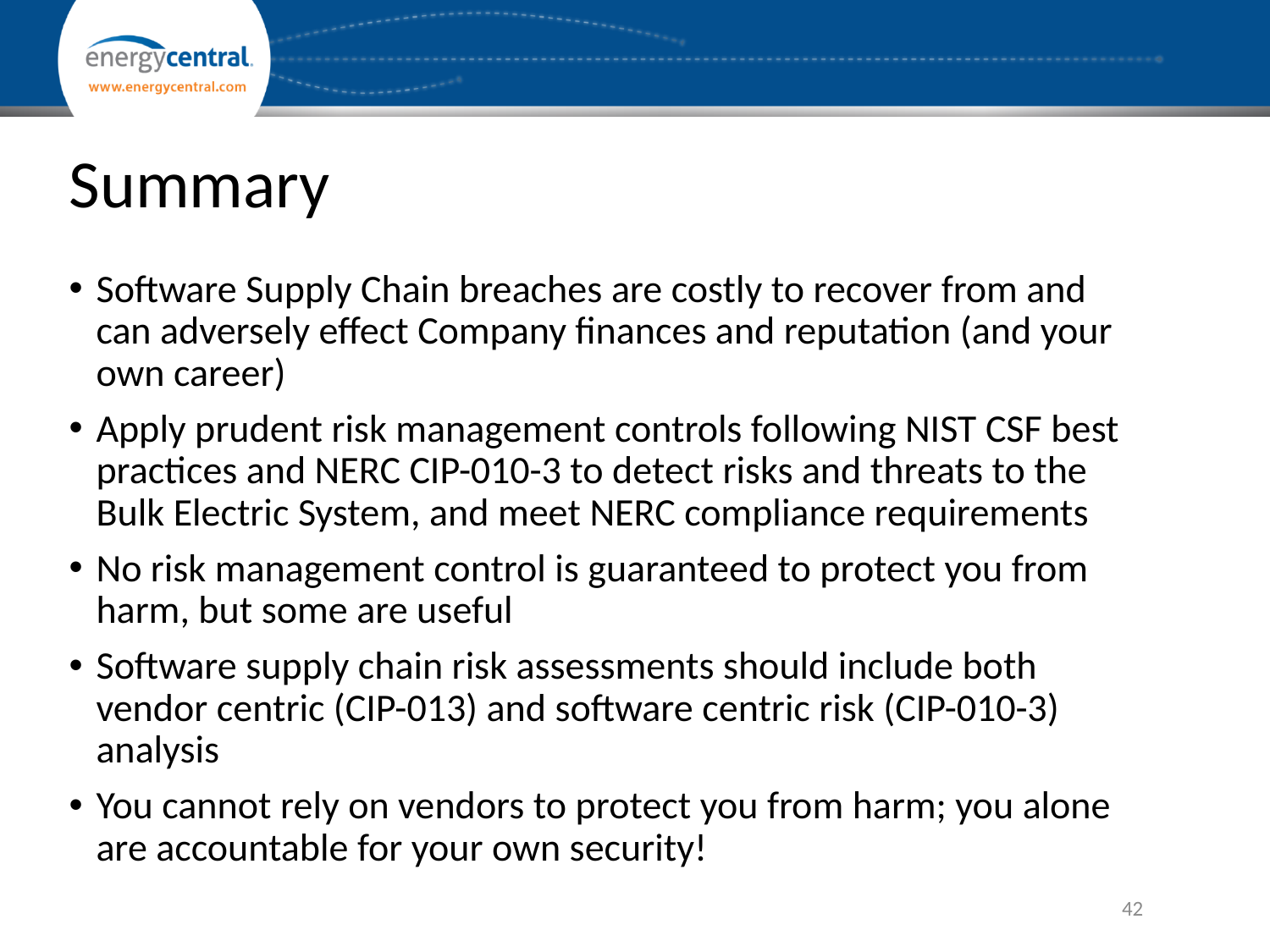

# Summary
Software Supply Chain breaches are costly to recover from and can adversely effect Company finances and reputation (and your own career)
Apply prudent risk management controls following NIST CSF best practices and NERC CIP-010-3 to detect risks and threats to the Bulk Electric System, and meet NERC compliance requirements
No risk management control is guaranteed to protect you from harm, but some are useful
Software supply chain risk assessments should include both vendor centric (CIP-013) and software centric risk (CIP-010-3) analysis
You cannot rely on vendors to protect you from harm; you alone are accountable for your own security!
42